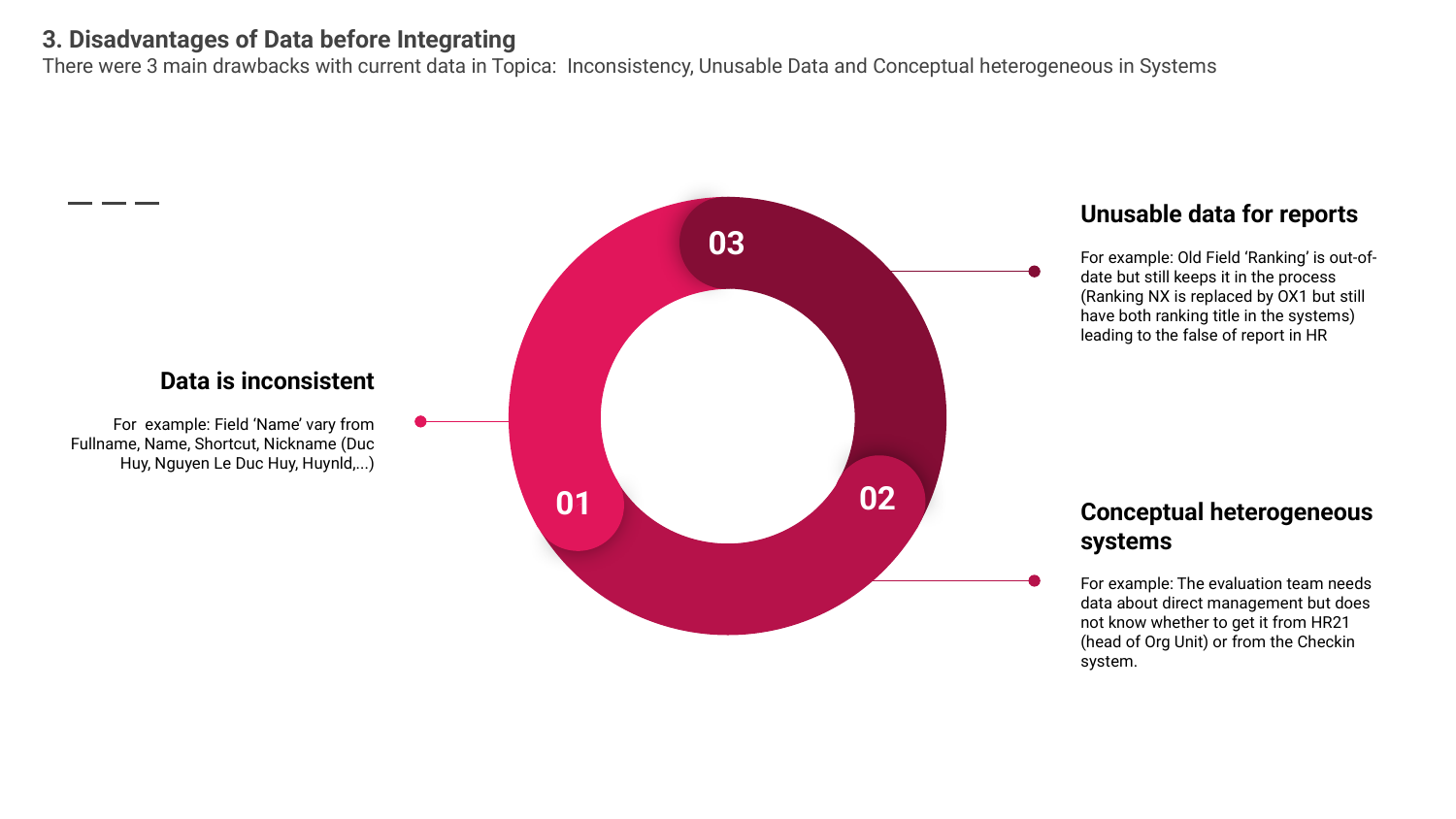

3. Disadvantages of Data before Integrating
There were 3 main drawbacks with current data in Topica:  Inconsistency, Unusable Data and Conceptual heterogeneous in Systems

03

02
01
Unusable data for reports

For example: Old Field ‘Ranking’ is out-of-date but still keeps it in the process (Ranking NX is replaced by OX1 but still have both ranking title in the systems) leading to the false of report in HR
Data is inconsistent

For  example: Field ‘Name’ vary from Fullname, Name, Shortcut, Nickname (Duc Huy, Nguyen Le Duc Huy, Huynld,...)
Conceptual heterogeneous systems

For example: The evaluation team needs data about direct management but does not know whether to get it from HR21 (head of Org Unit) or from the Checkin system.